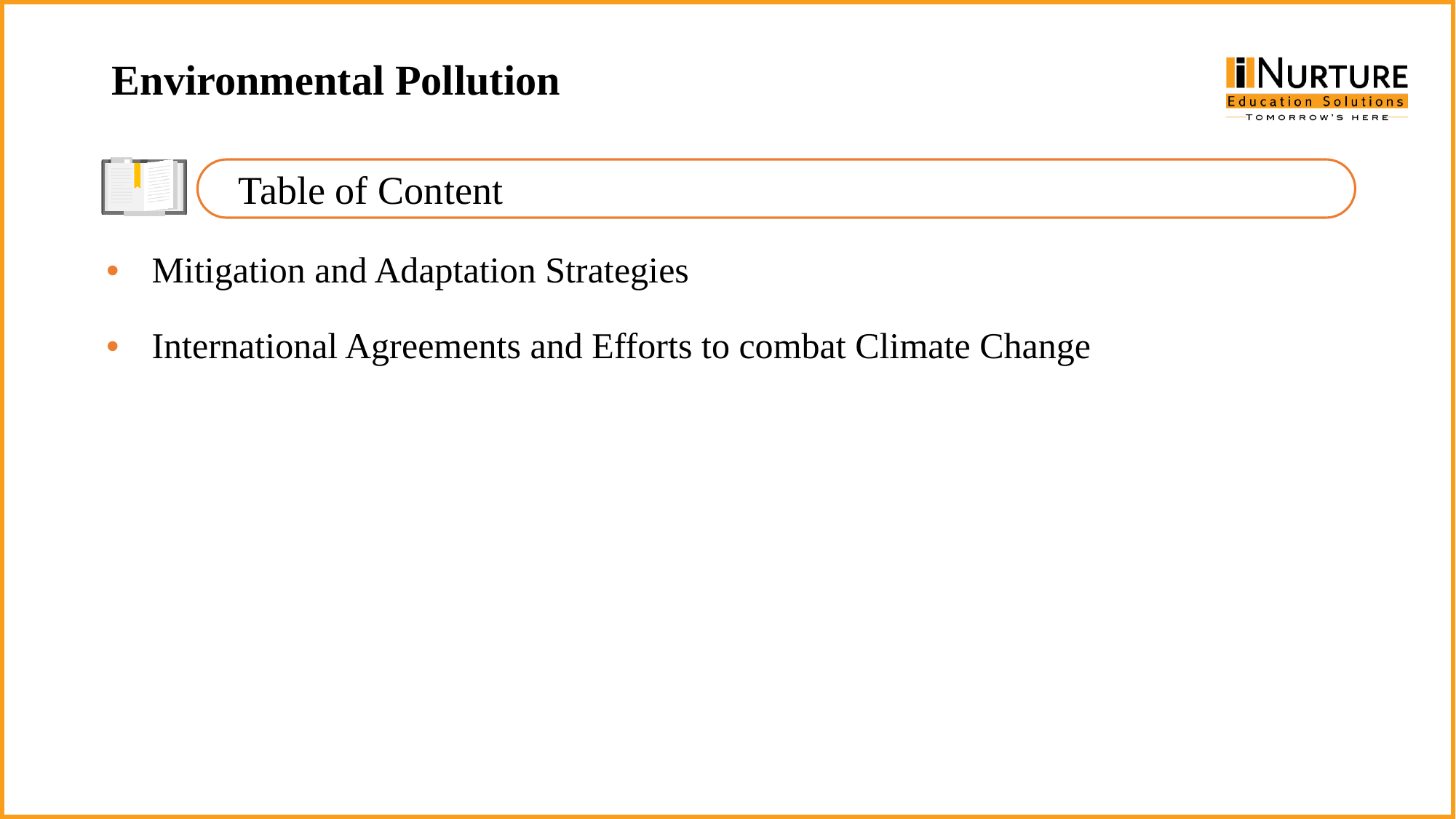

Environmental Pollution
Table of Content

Mitigation and Adaptation Strategies
International Agreements and Efforts to combat Climate Change